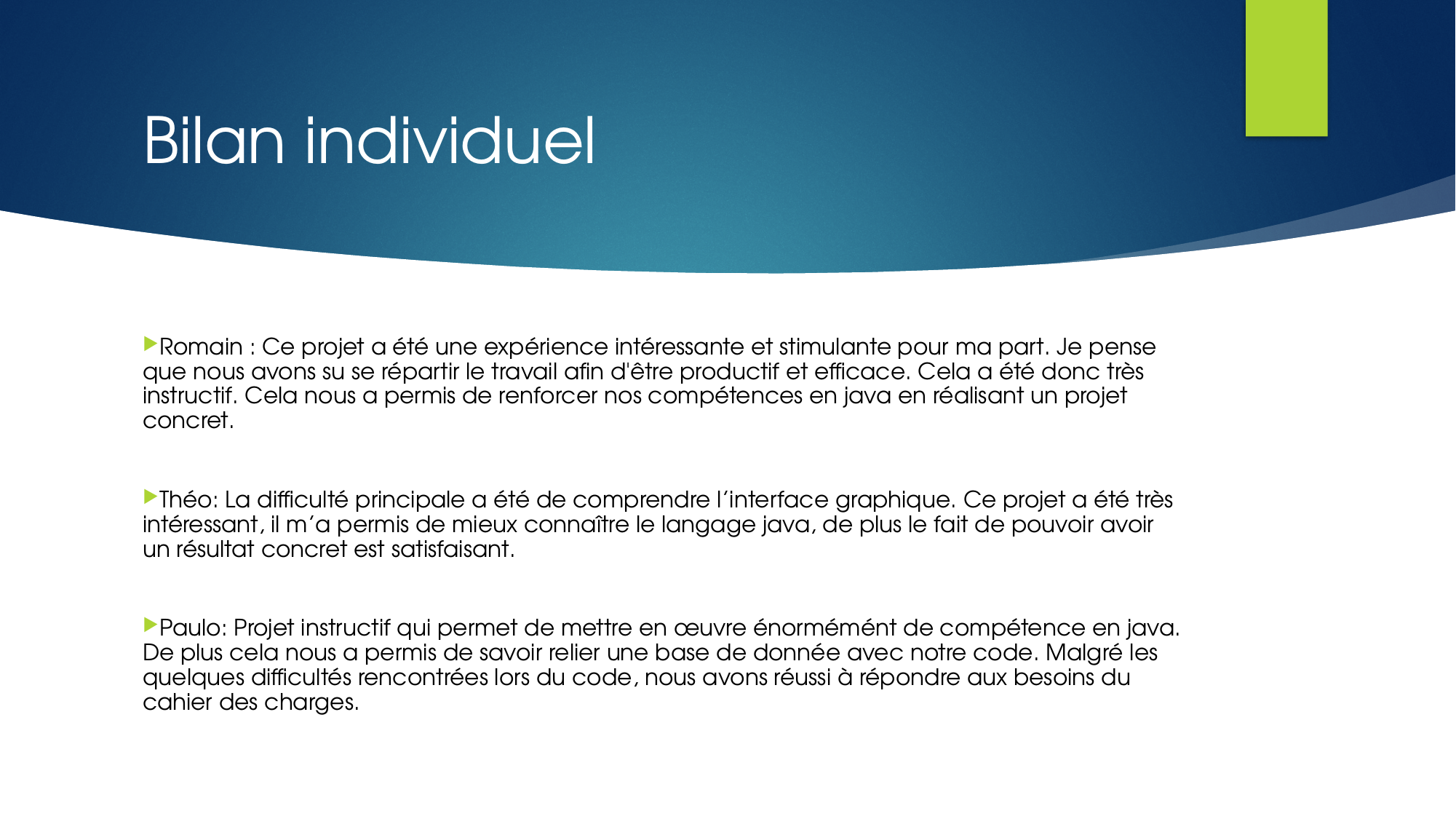

# Bilan individuel

Romain : Ce projet a été une expérience intéressante et stimulante pour ma part. Je pense que nous avons su se répartir le travail afin d'être productif et efficace. Cela a été donc très instructif. Cela nous a permis de renforcer nos compétences en java en réalisant un projet concret.

Théo: La difficulté principale a été de comprendre l’interface graphique. Ce projet a été très intéressant, il m’a permis de mieux connaître le langage java, de plus le fait de pouvoir avoir un résultat concret est satisfaisant.

Paulo: Projet instructif qui permet de mettre en œuvre énormémént de compétence en java. De plus cela nous a permis de savoir relier une base de donnée avec notre code. Malgré les quelques difficultés rencontrées lors du code, nous avons réussi à répondre aux besoins du cahier des charges.